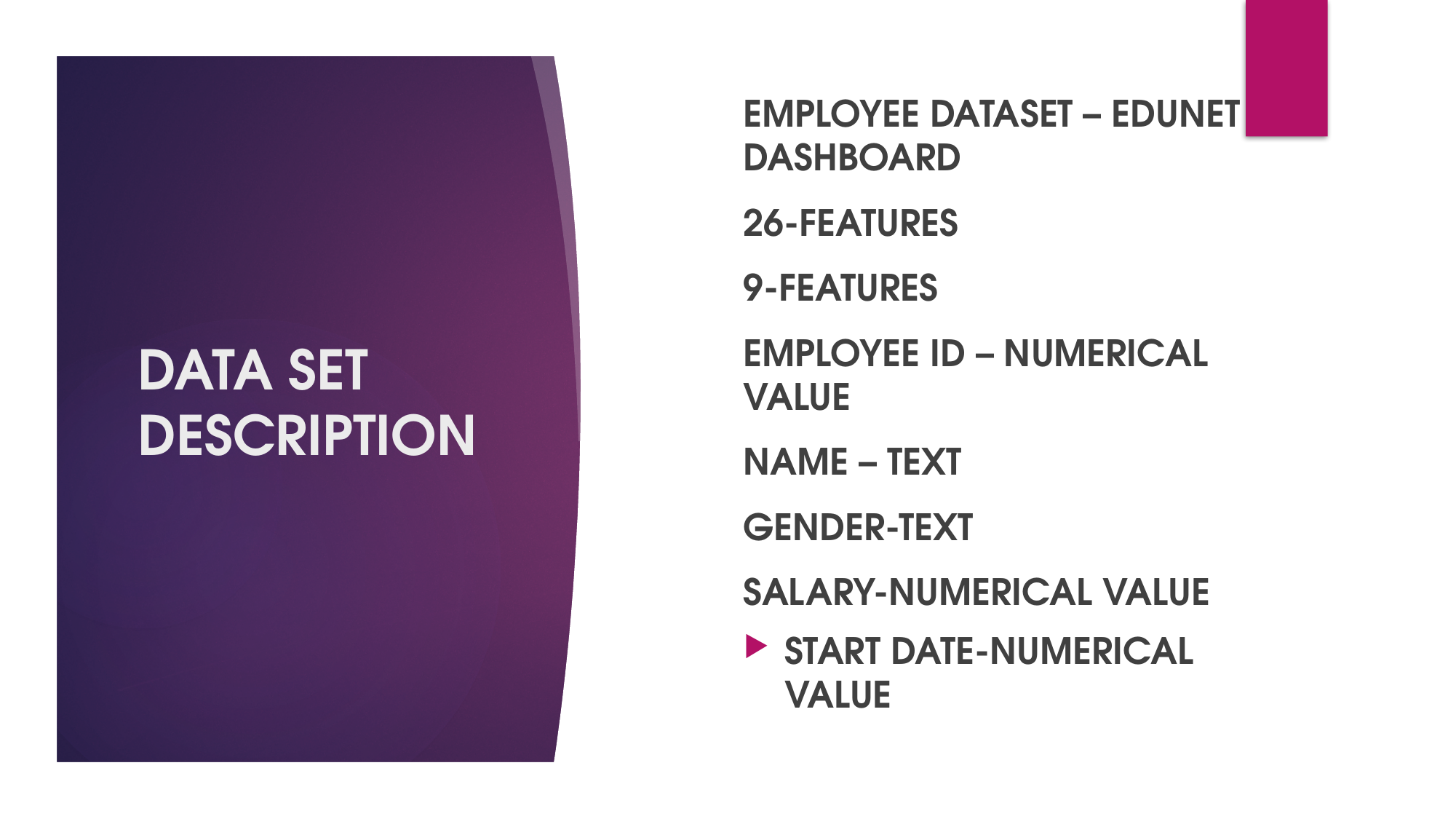

EMPLOYEE DATASET – EDUNET DASHBOARD
26-FEATURES
9-FEATURES
EMPLOYEE ID – NUMERICAL VALUE
NAME – TEXT
GENDER-TEXT
SALARY-NUMERICAL VALUE
START DATE-NUMERICAL VALUE
# DATA SET DESCRIPTION